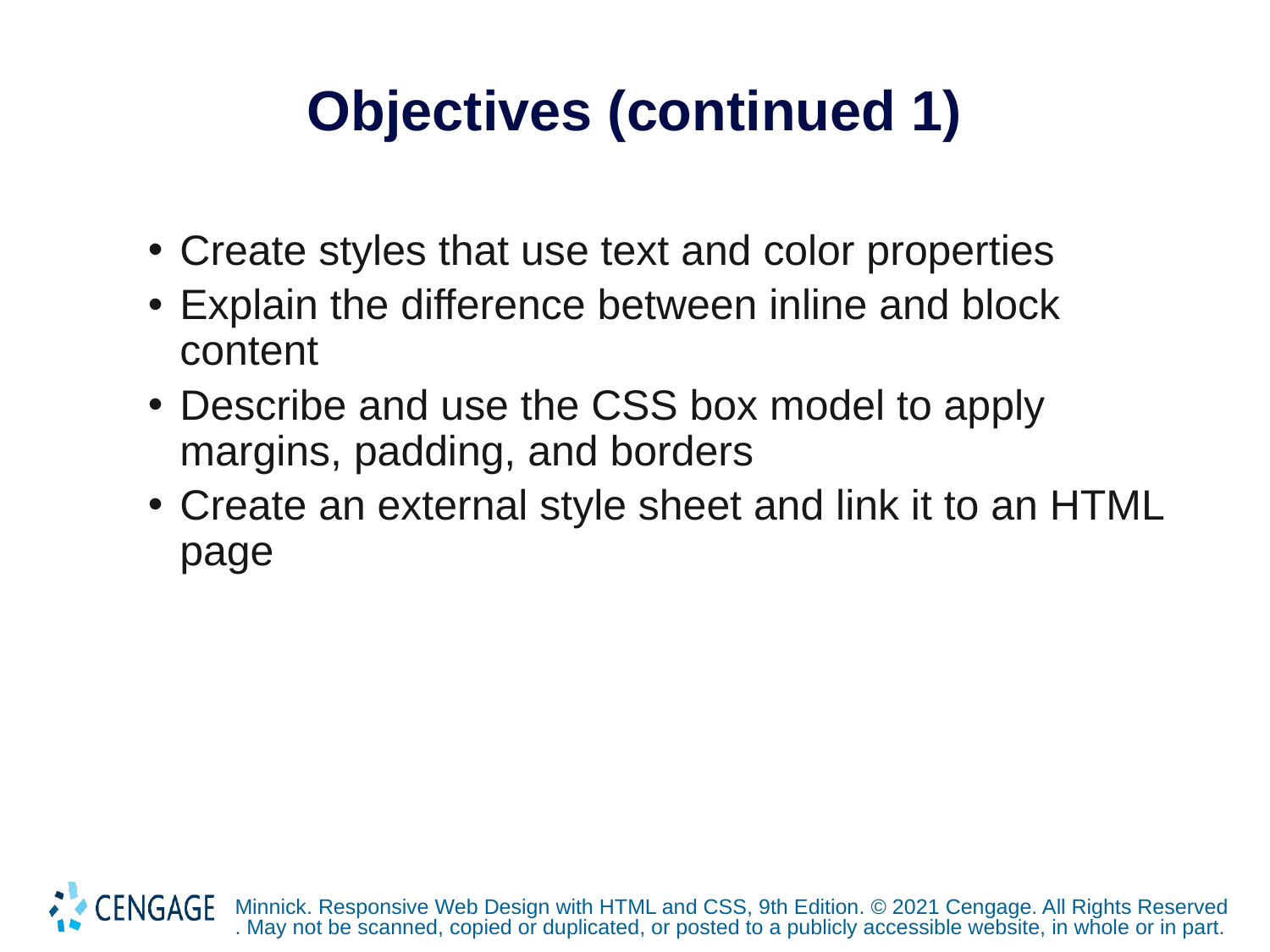

# Objectives (continued 1)

Create styles that use text and color properties
Explain the difference between inline and block content
Describe and use the CSS box model to apply margins, padding, and borders
Create an external style sheet and link it to an HTML page

Minnick. Responsive Web Design with HTML and CSS, 9th Edition. © 2021 Cengage. All Rights Reserved. May not be scanned, copied or duplicated, or posted to a publicly accessible website, in whole or in part.